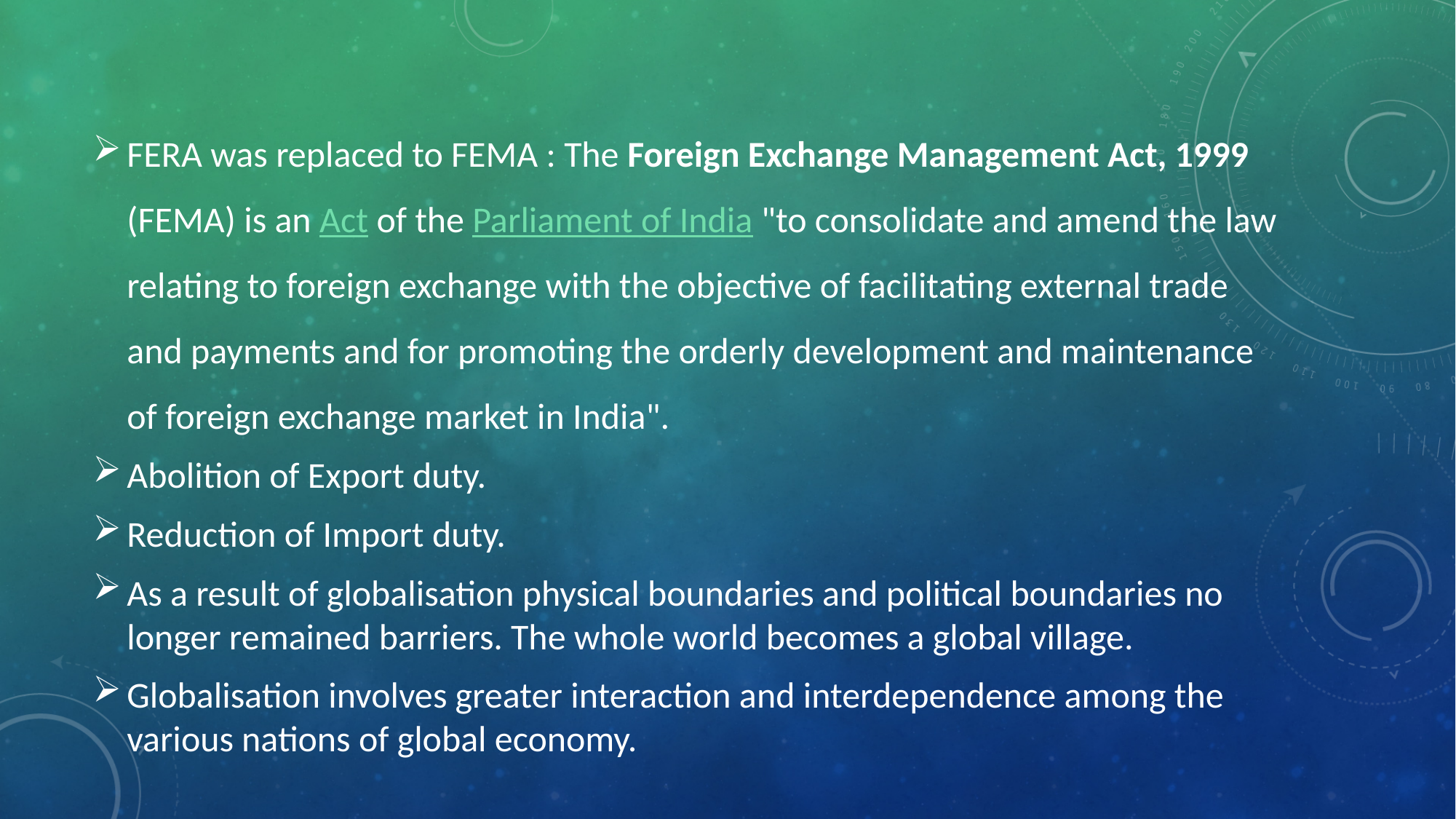

FERA was replaced to FEMA : The Foreign Exchange Management Act, 1999 (FEMA) is an Act of the Parliament of India "to consolidate and amend the law relating to foreign exchange with the objective of facilitating external trade and payments and for promoting the orderly development and maintenance of foreign exchange market in India".
Abolition of Export duty.
Reduction of Import duty.
As a result of globalisation physical boundaries and political boundaries no longer remained barriers. The whole world becomes a global village.
Globalisation involves greater interaction and interdependence among the various nations of global economy.